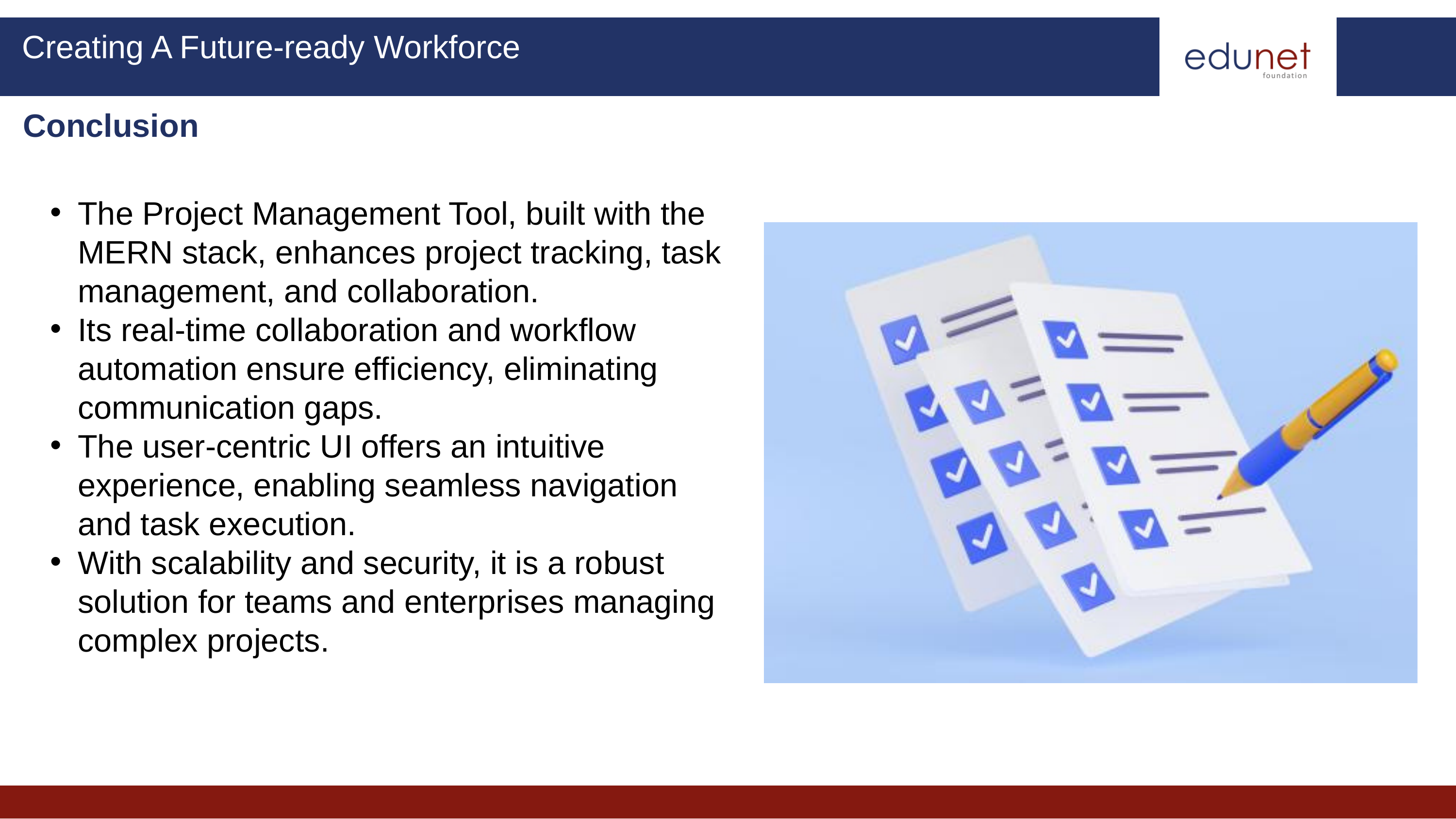

Creating A Future-ready Workforce

Conclusion

The Project Management Tool, built with the MERN stack, enhances project tracking, task management, and collaboration.
Its real-time collaboration and workflow automation ensure efficiency, eliminating communication gaps.
The user-centric UI offers an intuitive experience, enabling seamless navigation and task execution.
With scalability and security, it is a robust solution for teams and enterprises managing complex projects.